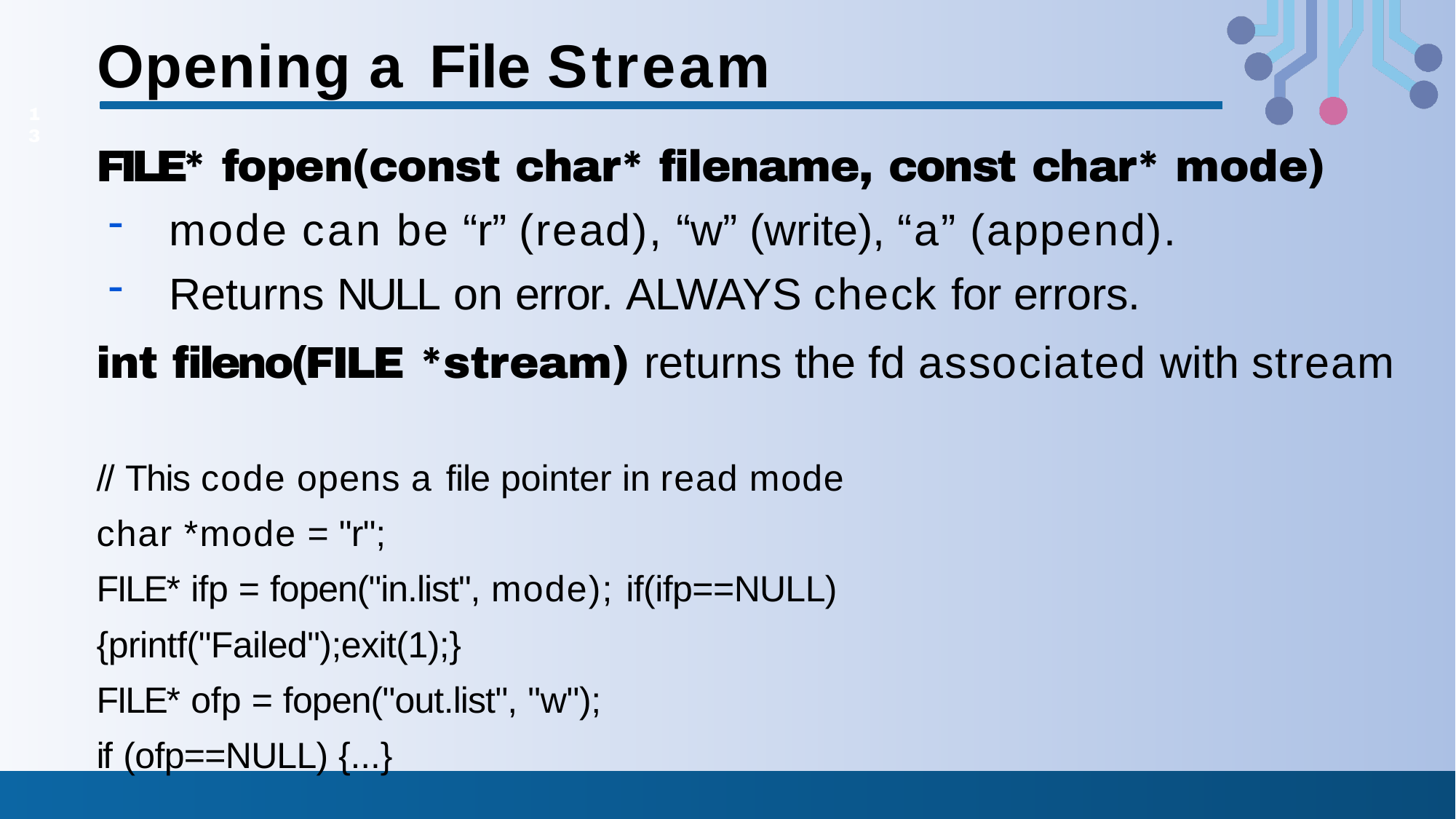

# Opening a File Stream
13
FILE* fopen(const char* filename, const char* mode)
mode can be “r” (read), “w” (write), “a” (append).
Returns NULL on error. ALWAYS check for errors.
int fileno(FILE *stream) returns the fd associated with stream
// This code opens a file pointer in read mode char *mode = "r";
FILE* ifp = fopen("in.list", mode); if(ifp==NULL){printf("Failed");exit(1);}
FILE* ofp = fopen("out.list", "w");
if (ofp==NULL) {...}